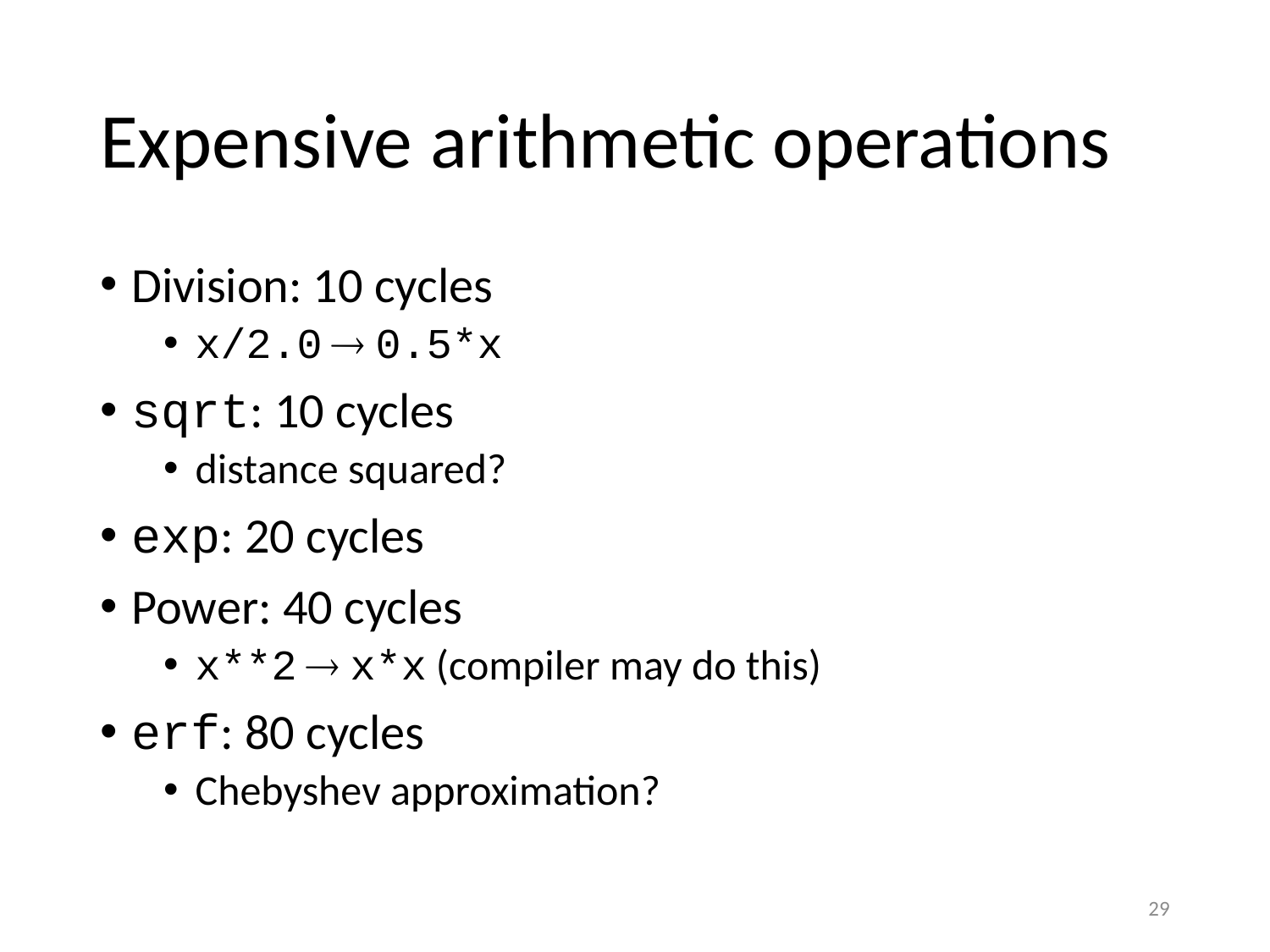

# Expensive arithmetic operations
Division: 10 cycles
x/2.0 → 0.5*x
sqrt: 10 cycles
distance squared?
exp: 20 cycles
Power: 40 cycles
x**2 → x*x (compiler may do this)
erf: 80 cycles
Chebyshev approximation?
29